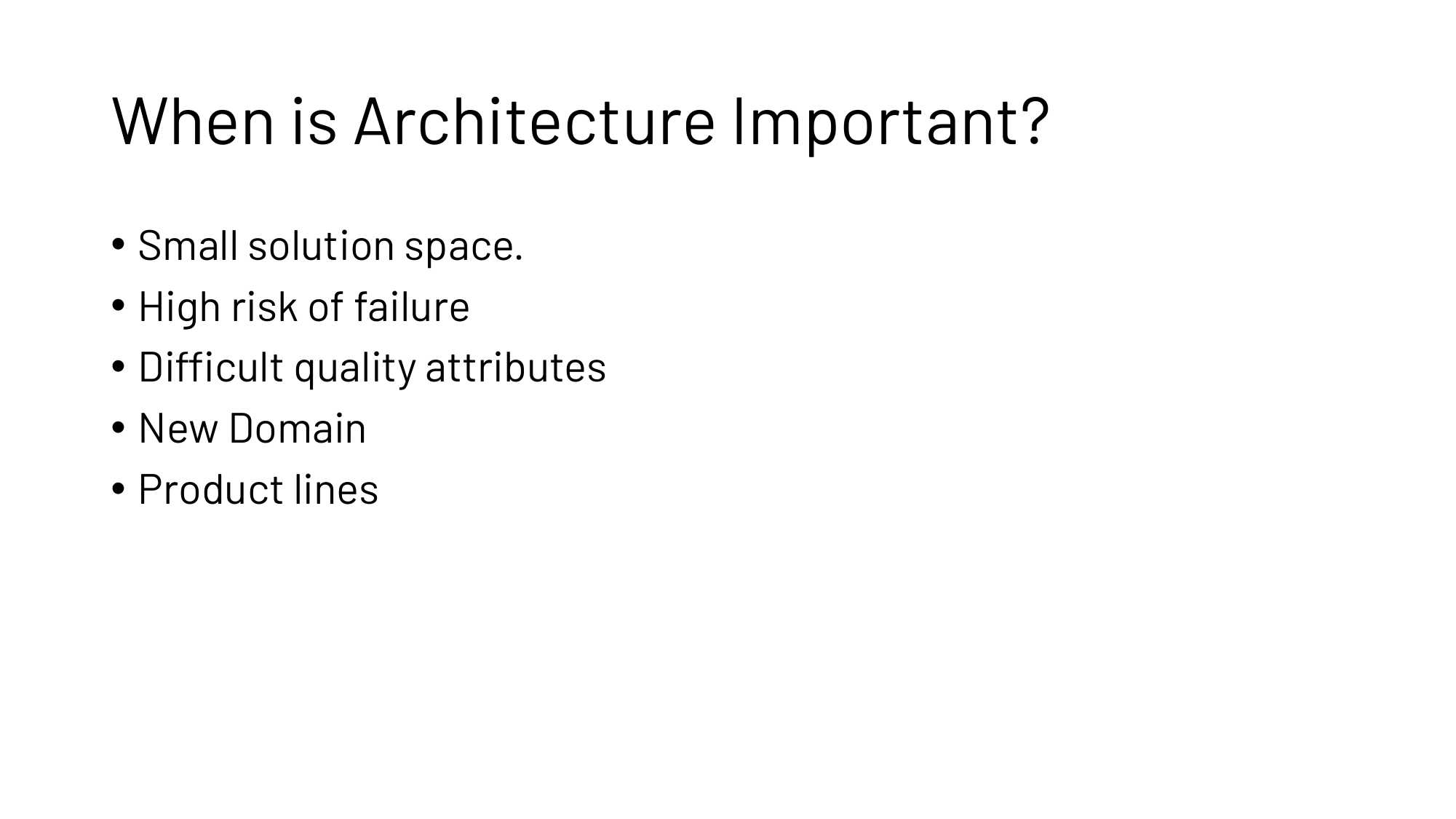

# When is Architecture Important?
Small solution space.
High risk of failure
Difficult quality attributes
New Domain
Product lines